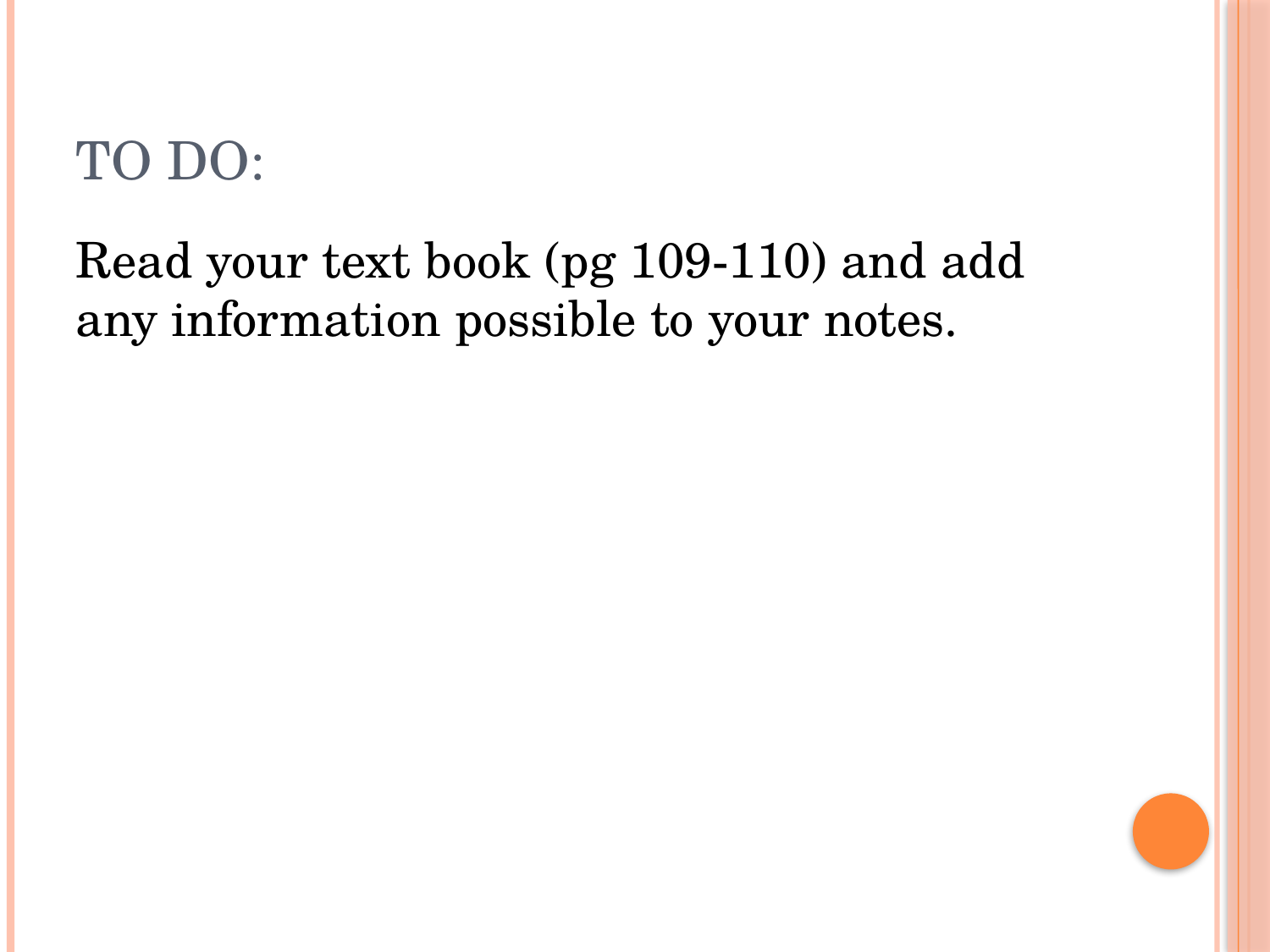

# To Do:
Read your text book (pg 109-110) and add any information possible to your notes.